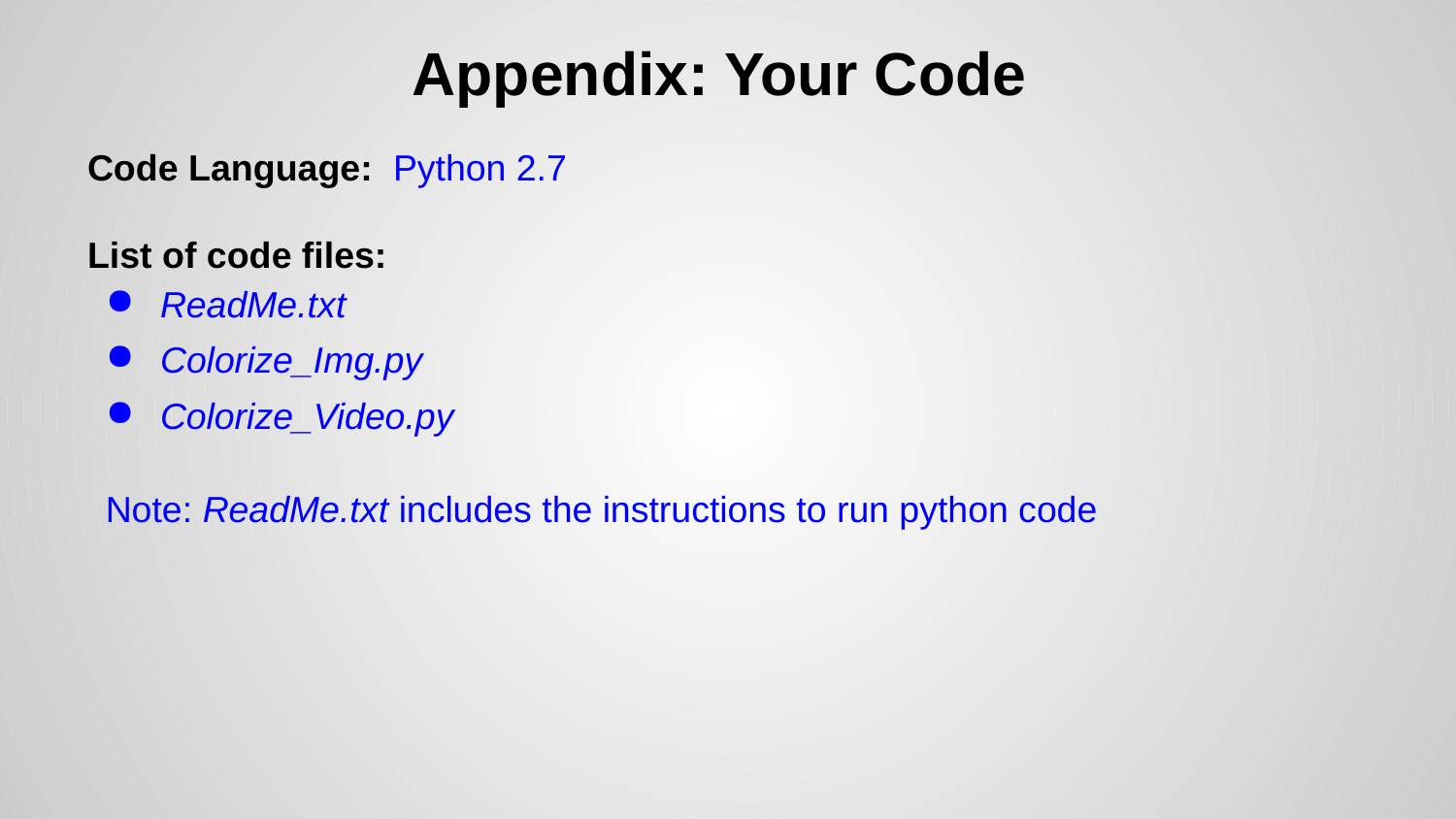

# Appendix: Your Code
Code Language:  Python 2.7

List of code files:
ReadMe.txt
Colorize_Img.py
Colorize_Video.py

Note: ReadMe.txt includes the instructions to run python code